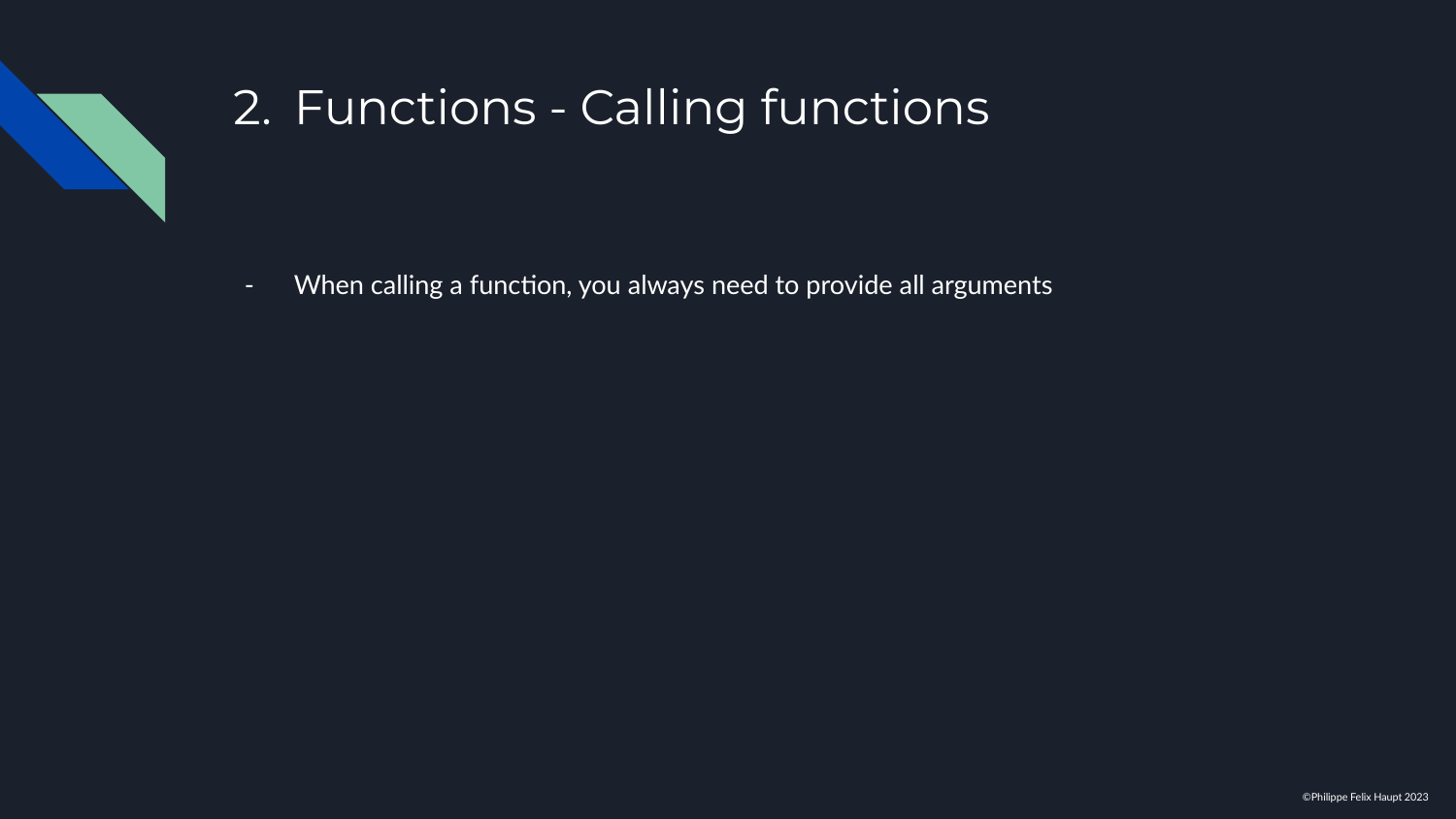

# Functions - Calling functions
When calling a function, you always need to provide all arguments
©Philippe Felix Haupt 2023